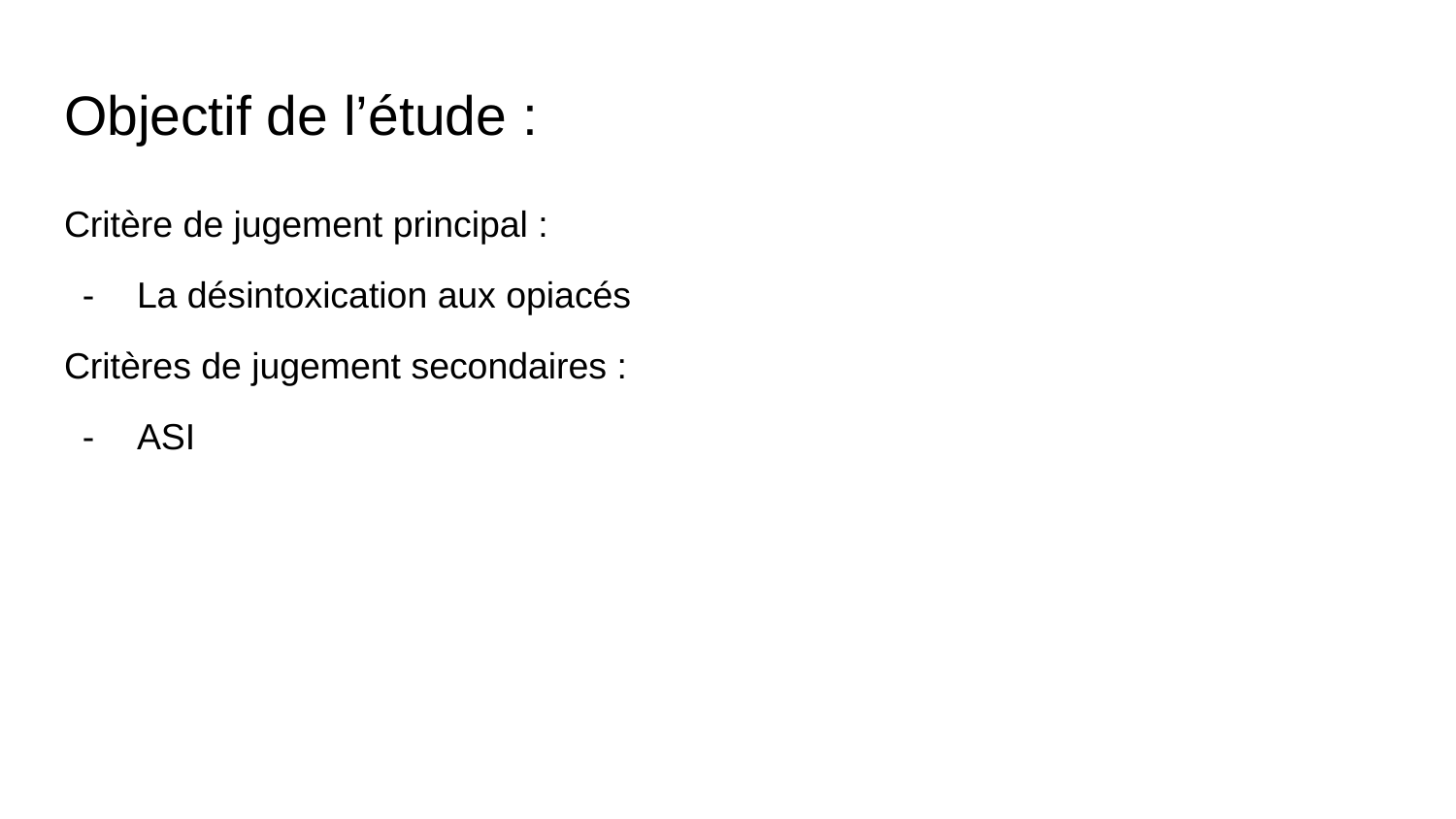

# Objectif de l’étude :
Critère de jugement principal :
La désintoxication aux opiacés
Critères de jugement secondaires :
ASI